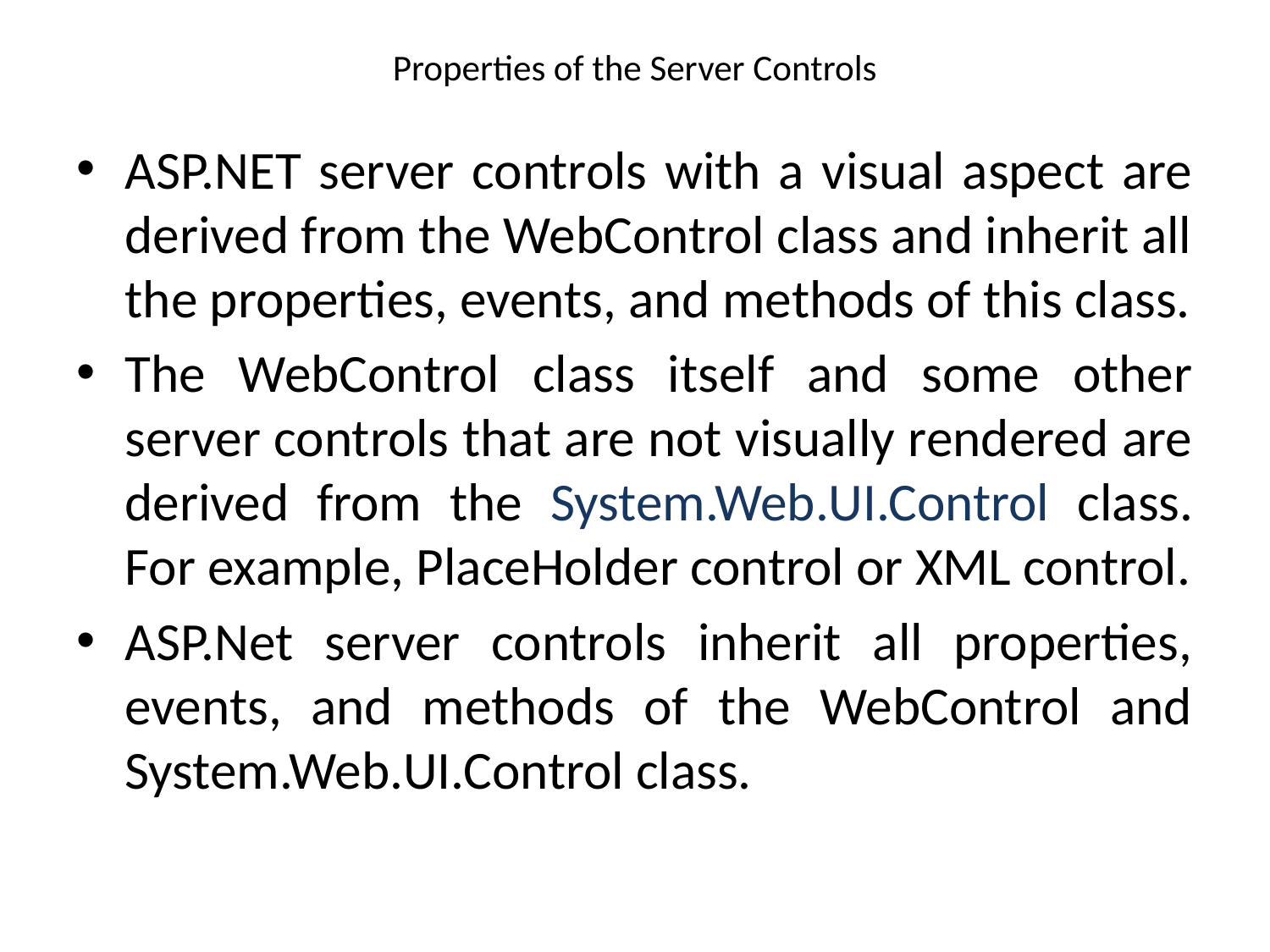

# Properties of the Server Controls
ASP.NET server controls with a visual aspect are derived from the WebControl class and inherit all the properties, events, and methods of this class.
The WebControl class itself and some other server controls that are not visually rendered are derived from the System.Web.UI.Control class. For example, PlaceHolder control or XML control.
ASP.Net server controls inherit all properties, events, and methods of the WebControl and System.Web.UI.Control class.